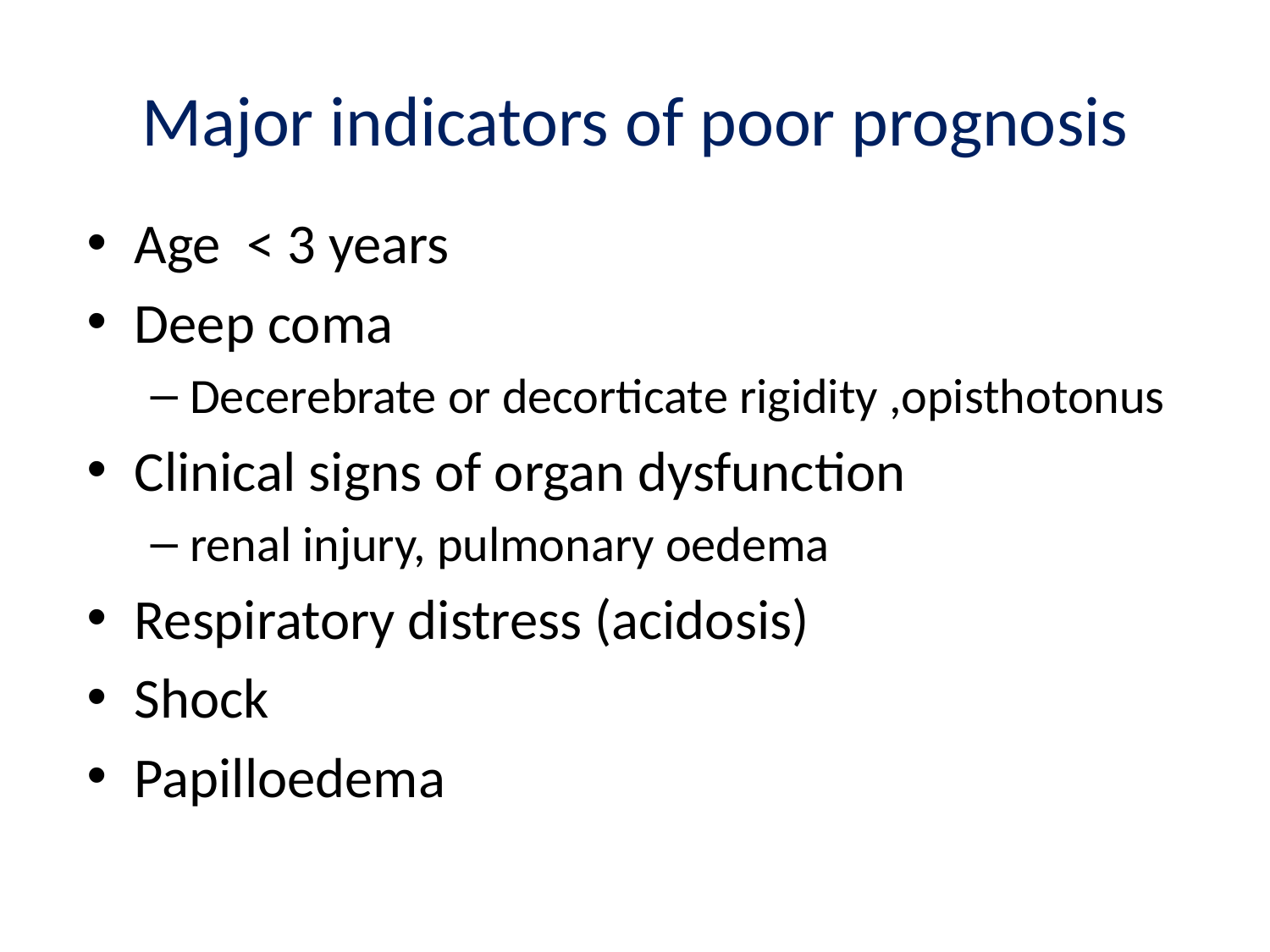

# Major indicators of poor prognosis
Age  < 3 years
Deep coma
Decerebrate or decorticate rigidity ,opisthotonus
Clinical signs of organ dysfunction
renal injury, pulmonary oedema
Respiratory distress (acidosis)
Shock
Papilloedema